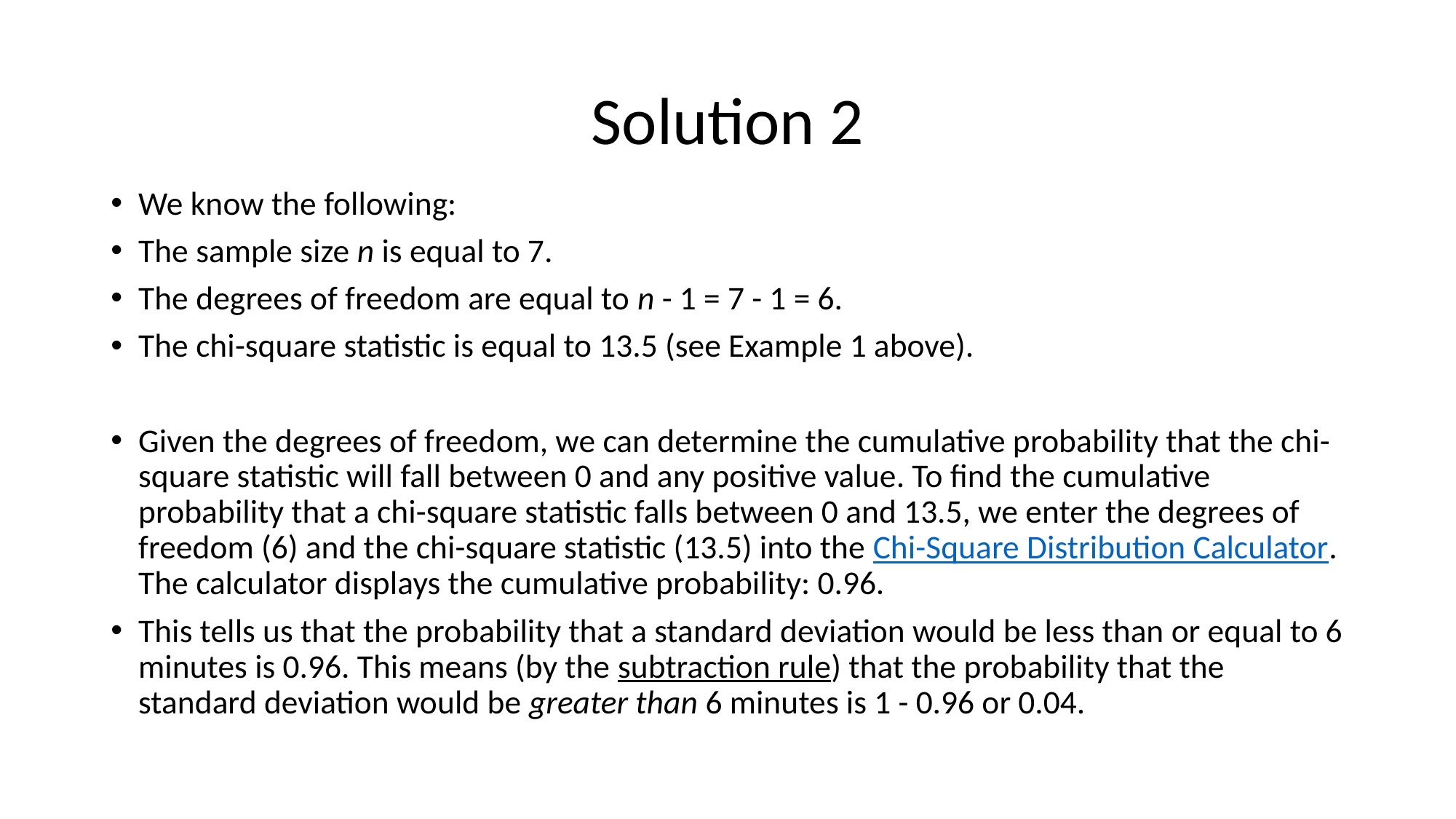

# Solution 2
We know the following:
The sample size n is equal to 7.
The degrees of freedom are equal to n - 1 = 7 - 1 = 6.
The chi-square statistic is equal to 13.5 (see Example 1 above).

Given the degrees of freedom, we can determine the cumulative probability that the chi-square statistic will fall between 0 and any positive value. To find the cumulative probability that a chi-square statistic falls between 0 and 13.5, we enter the degrees of freedom (6) and the chi-square statistic (13.5) into the Chi-Square Distribution Calculator. The calculator displays the cumulative probability: 0.96.
This tells us that the probability that a standard deviation would be less than or equal to 6 minutes is 0.96. This means (by the subtraction rule) that the probability that the standard deviation would be greater than 6 minutes is 1 - 0.96 or 0.04.